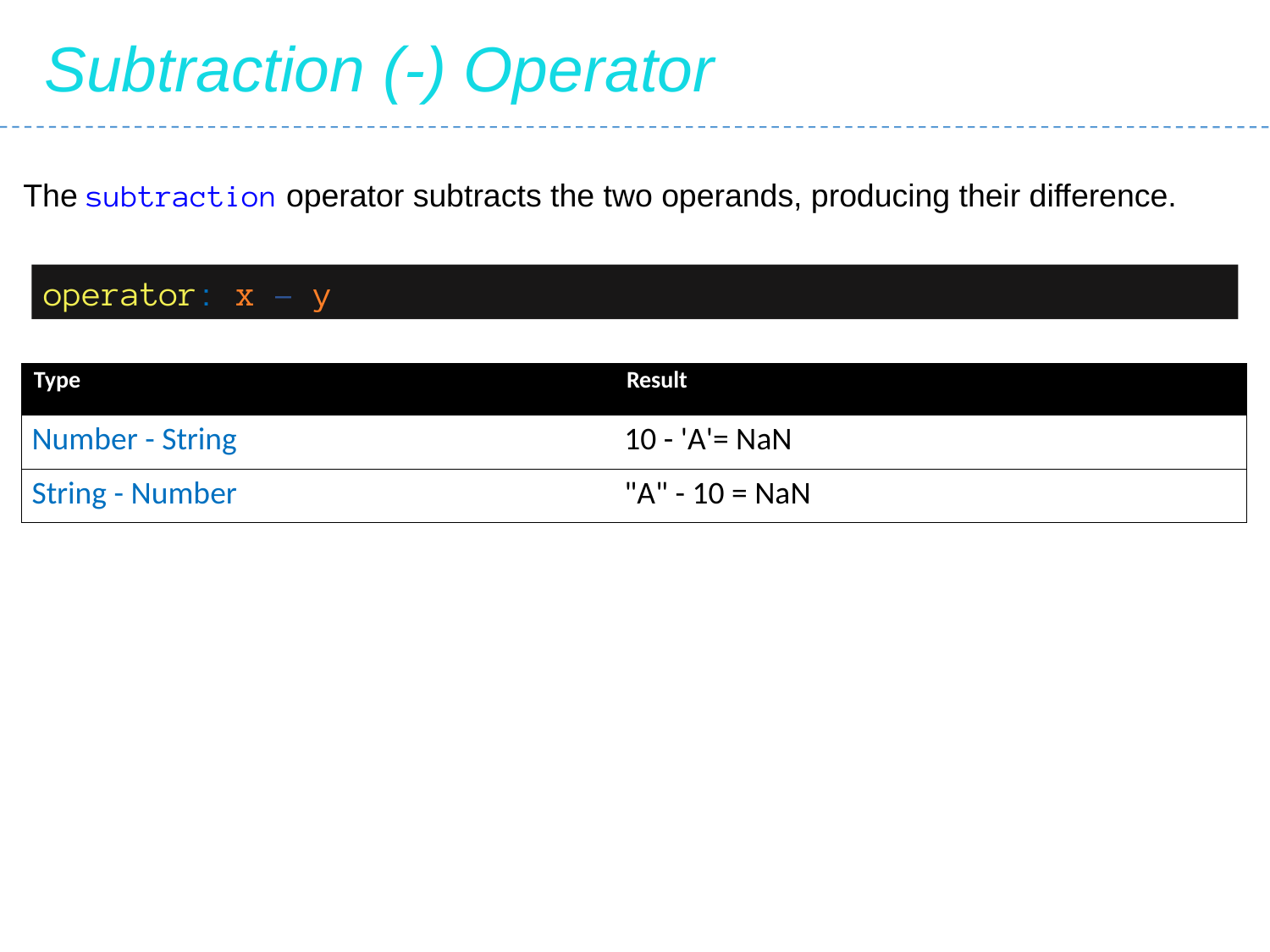

Subtraction (-) Operator
The subtraction operator subtracts the two operands, producing their difference.
operator: x - y
| Type | Result |
| --- | --- |
| Number - String | 10 - 'A'= NaN |
| String - Number | "A" - 10 = NaN |